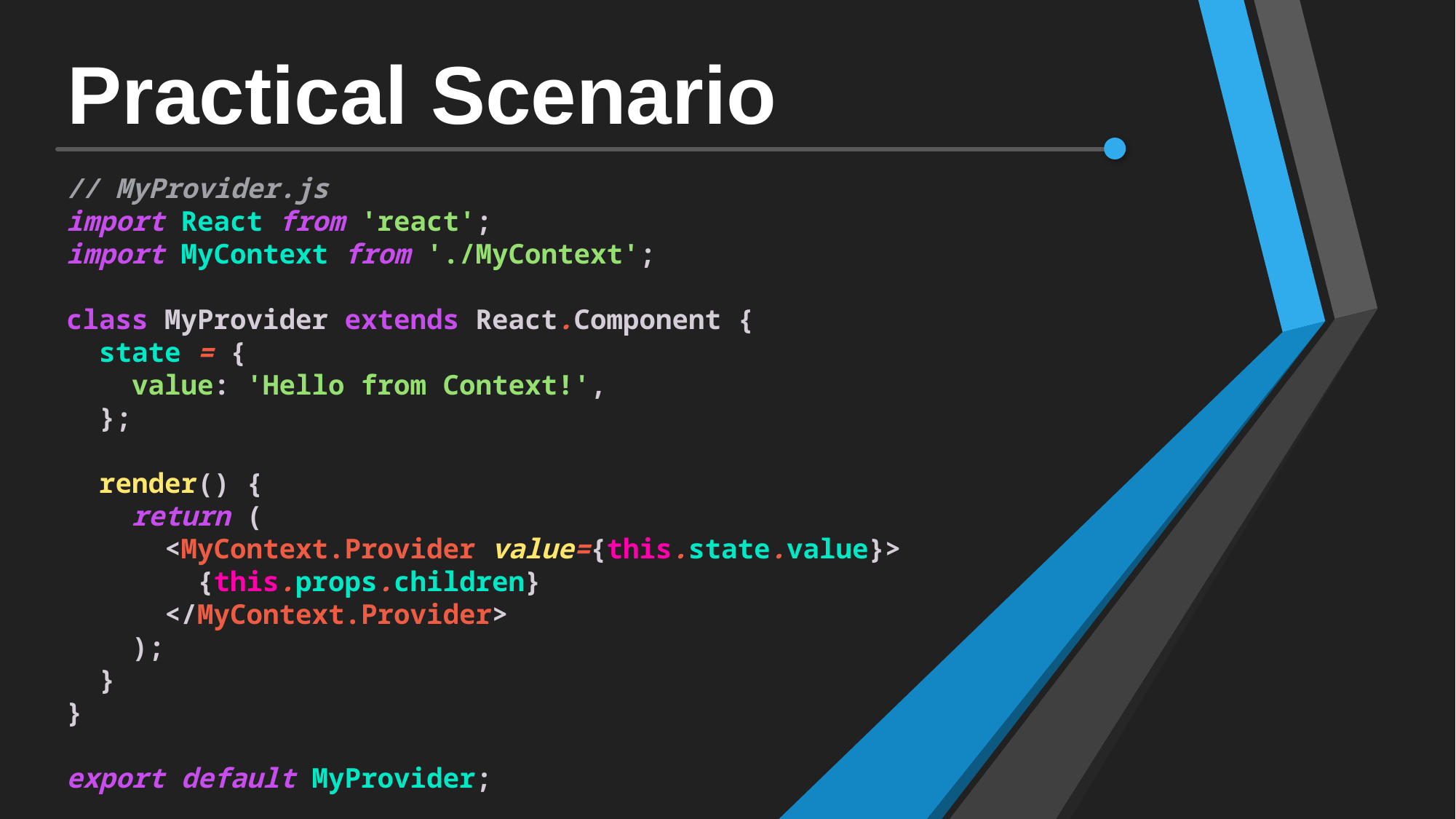

# Practical Scenario

// MyProvider.js
import React from 'react';
import MyContext from './MyContext';
class MyProvider extends React.Component {
  state = {
    value: 'Hello from Context!',
  };
  render() {
    return (
      <MyContext.Provider value={this.state.value}>
        {this.props.children}
      </MyContext.Provider>
    );
  }
}
export default MyProvider;